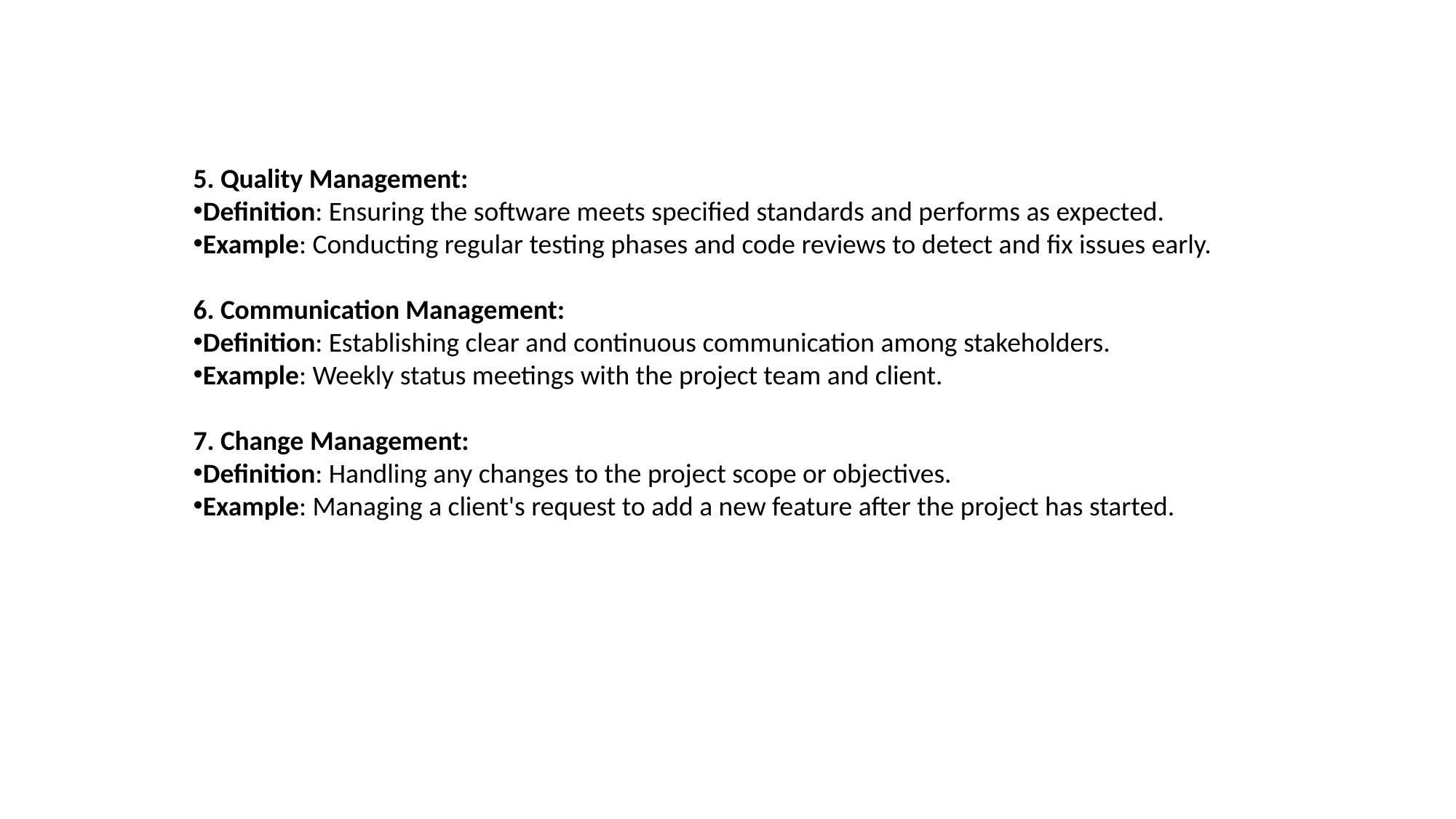

5. Quality Management:
Definition: Ensuring the software meets specified standards and performs as expected.
Example: Conducting regular testing phases and code reviews to detect and fix issues early.

6. Communication Management:
Definition: Establishing clear and continuous communication among stakeholders.
Example: Weekly status meetings with the project team and client.

7. Change Management:
Definition: Handling any changes to the project scope or objectives.
Example: Managing a client's request to add a new feature after the project has started.